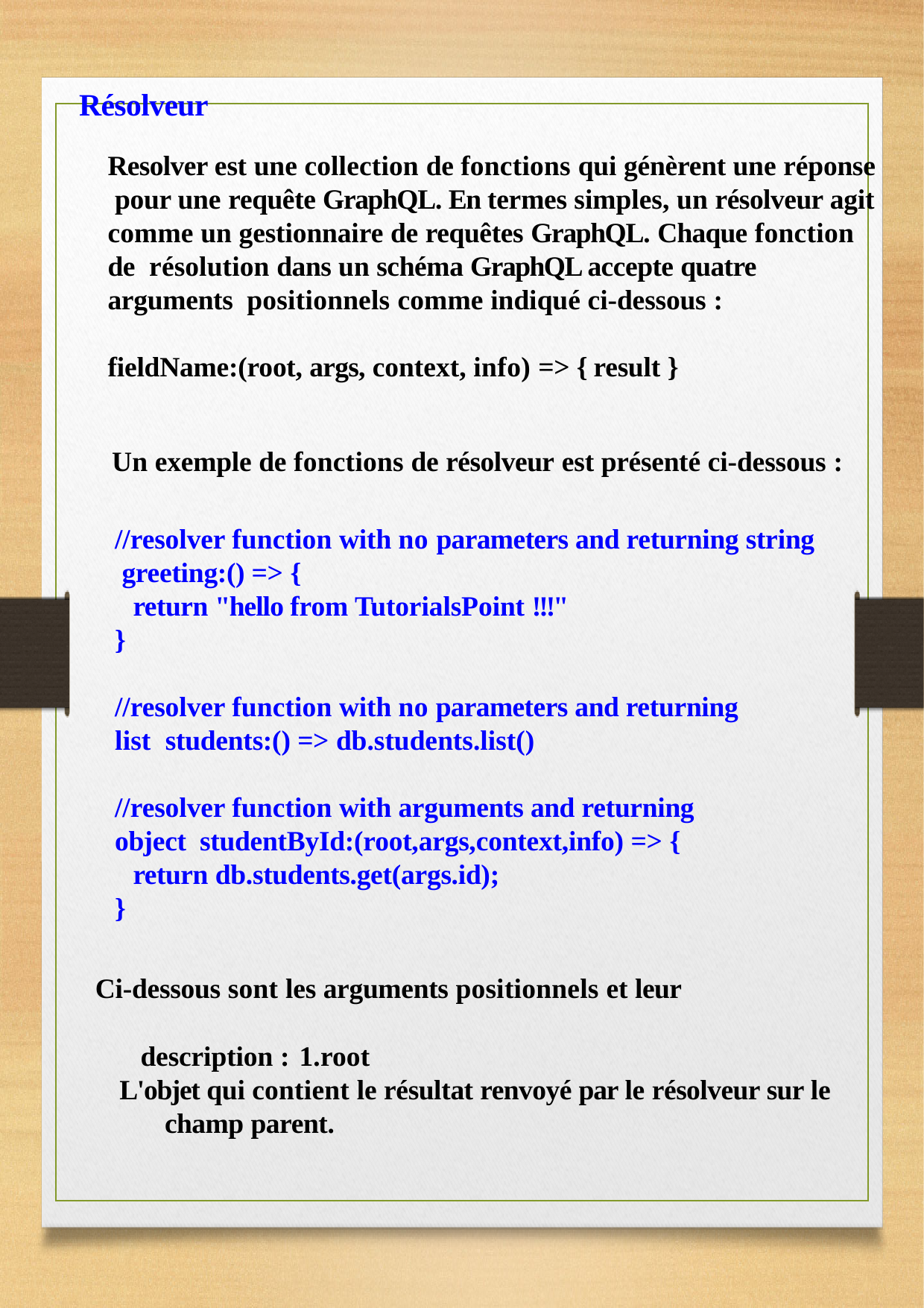

Résolveur
Resolver est une collection de fonctions qui génèrent une réponse  pour une requête GraphQL. En termes simples, un résolveur agit  comme un gestionnaire de requêtes GraphQL. Chaque fonction de  résolution dans un schéma GraphQL accepte quatre arguments  positionnels comme indiqué ci-dessous :
fieldName:(root, args, context, info) => { result }

Un exemple de fonctions de résolveur est présenté ci-dessous :

//resolver function with no parameters and returning string  greeting:() => {
return "hello from TutorialsPoint !!!"
}
//resolver function with no parameters and returning list  students:() => db.students.list()
//resolver function with arguments and returning object  studentById:(root,args,context,info) => {
return db.students.get(args.id);
}
Ci-dessous sont les arguments positionnels et leur description :  1.root
L'objet qui contient le résultat renvoyé par le résolveur sur le  champ parent.